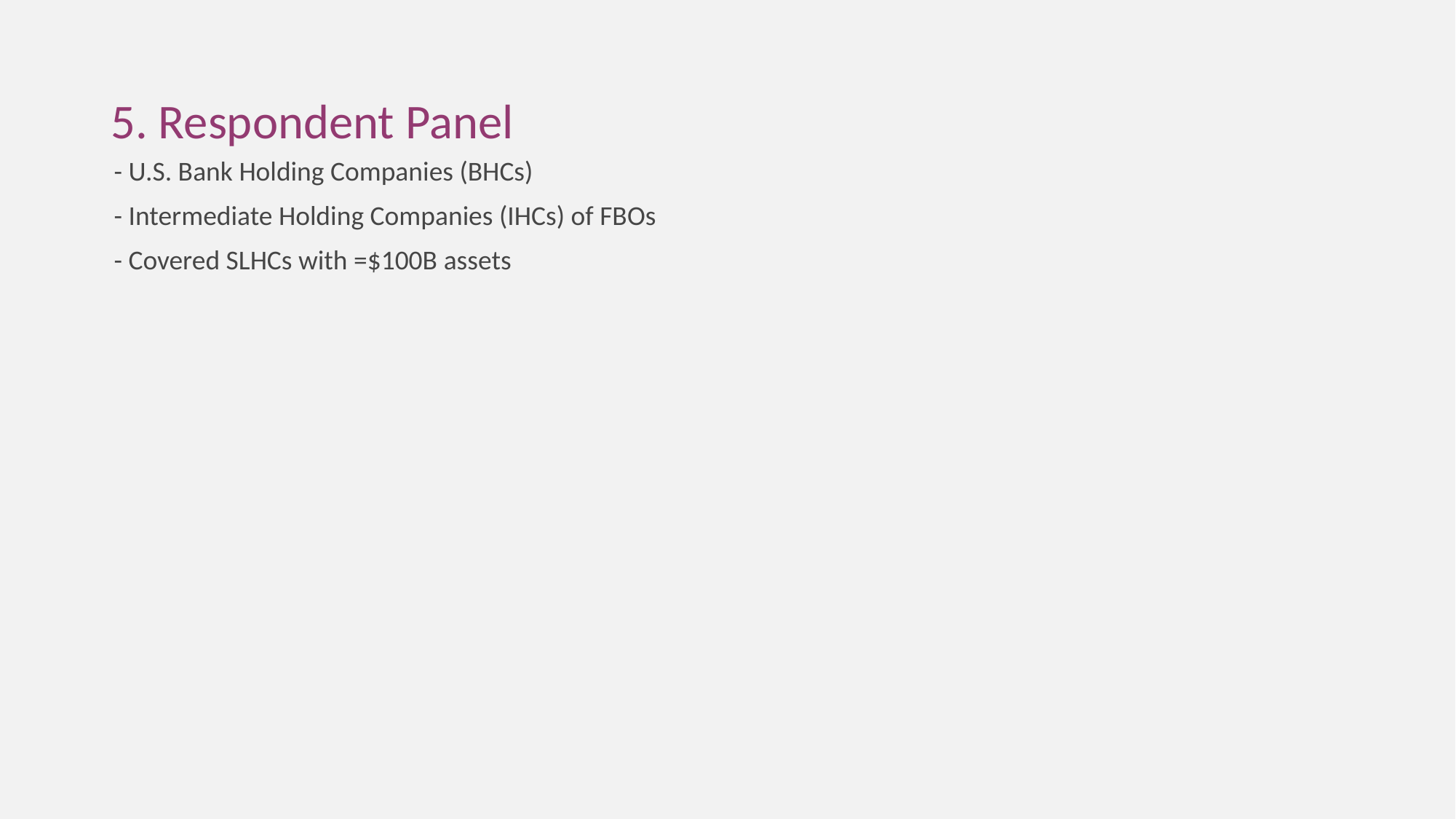

# 5. Respondent Panel
- U.S. Bank Holding Companies (BHCs)
- Intermediate Holding Companies (IHCs) of FBOs
- Covered SLHCs with =$100B assets